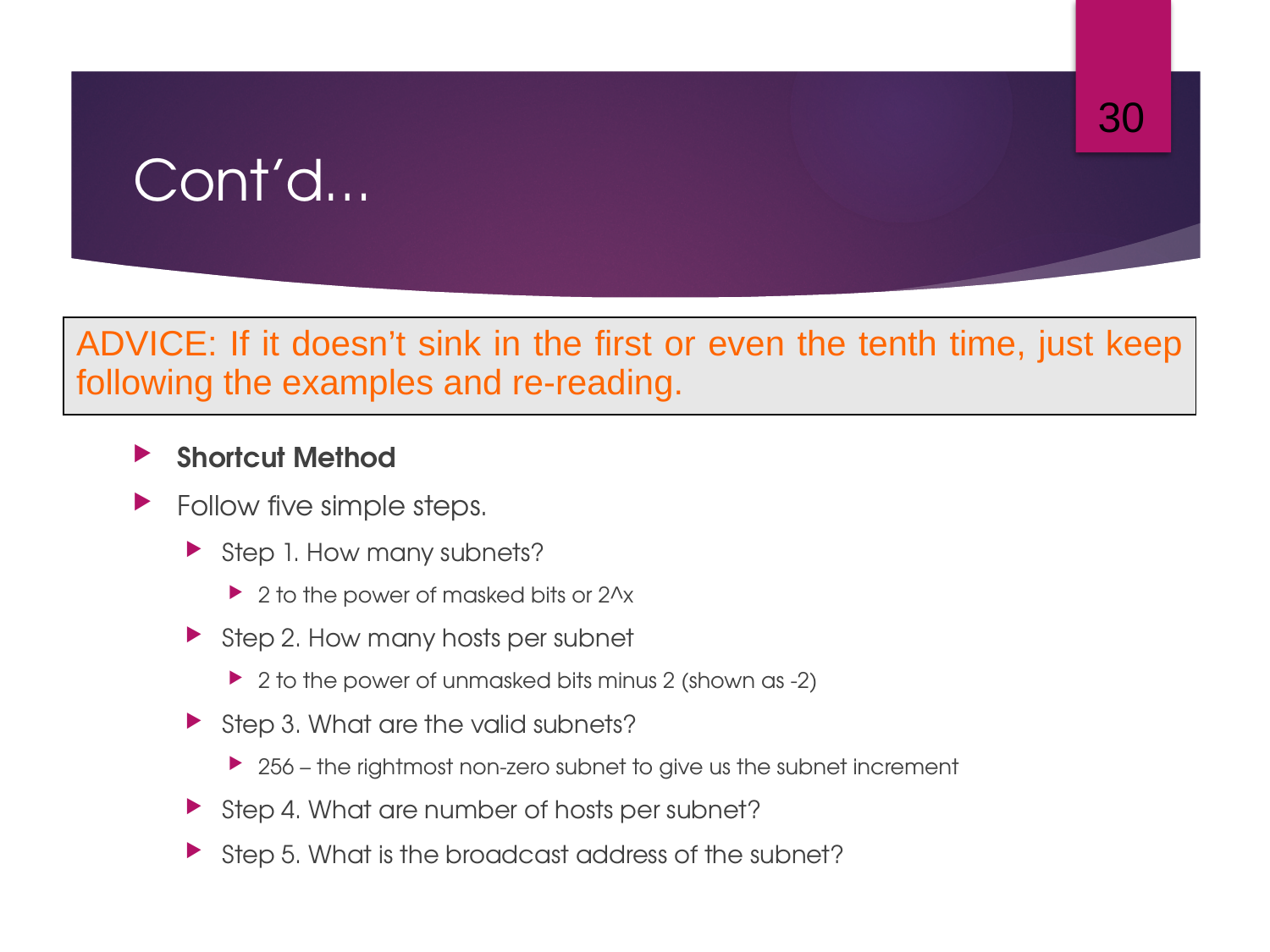

30
# Cont’d…
| ADVICE: If it doesn’t sink in the first or even the tenth time, just keep following the examples and re-reading. |
| --- |
Shortcut Method
Follow five simple steps.
Step 1. How many subnets?
2 to the power of masked bits or 2^x
Step 2. How many hosts per subnet
2 to the power of unmasked bits minus 2 (shown as -2)
Step 3. What are the valid subnets?
256 – the rightmost non-zero subnet to give us the subnet increment
Step 4. What are number of hosts per subnet?
Step 5. What is the broadcast address of the subnet?